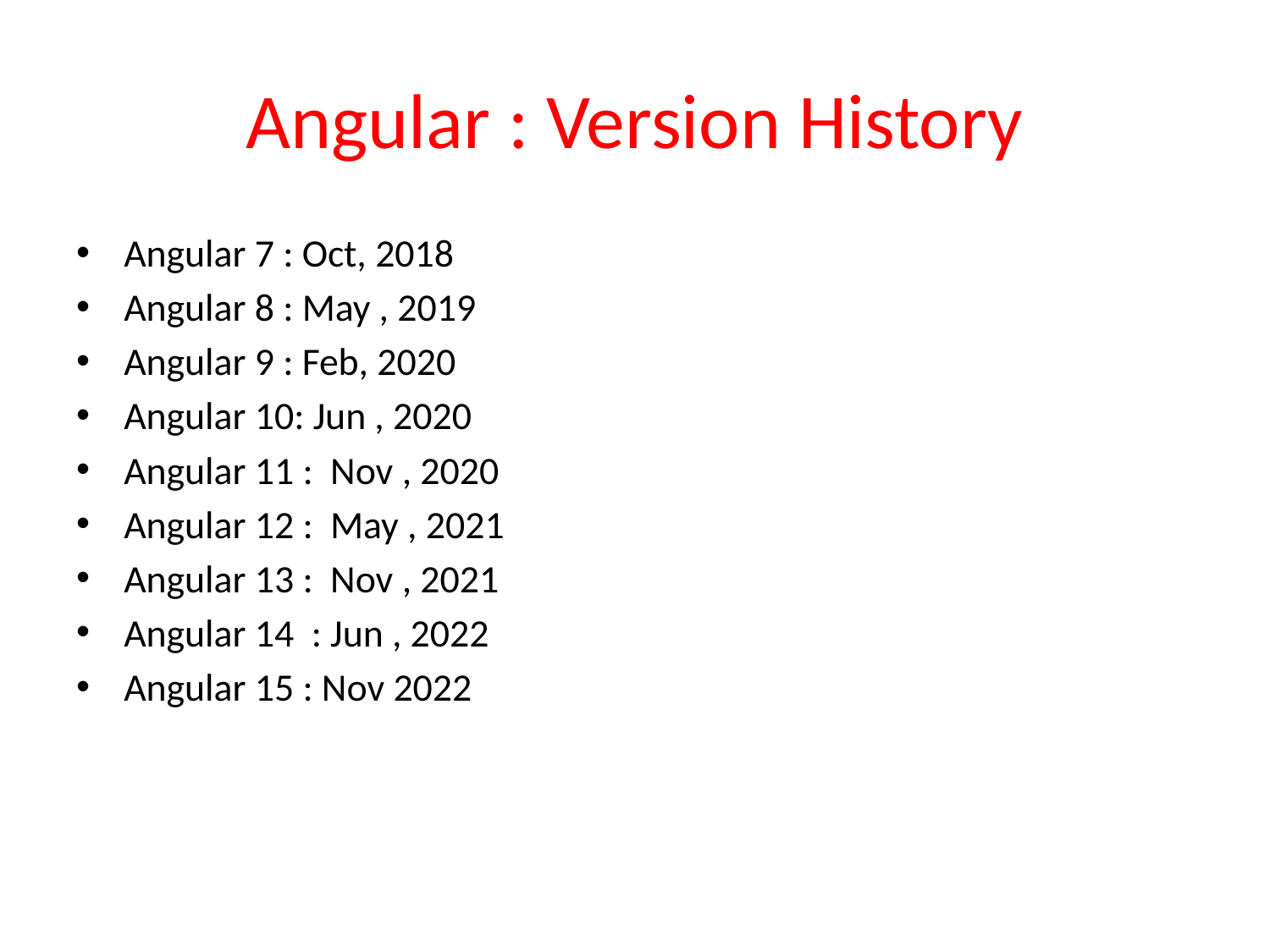

# Angular : Version History
Angular 7 : Oct, 2018
Angular 8 : May , 2019
Angular 9 : Feb, 2020
Angular 10: Jun , 2020
Angular 11 :  Nov , 2020
Angular 12 :  May , 2021
Angular 13 :  Nov , 2021
Angular 14  : Jun , 2022
Angular 15 : Nov 2022